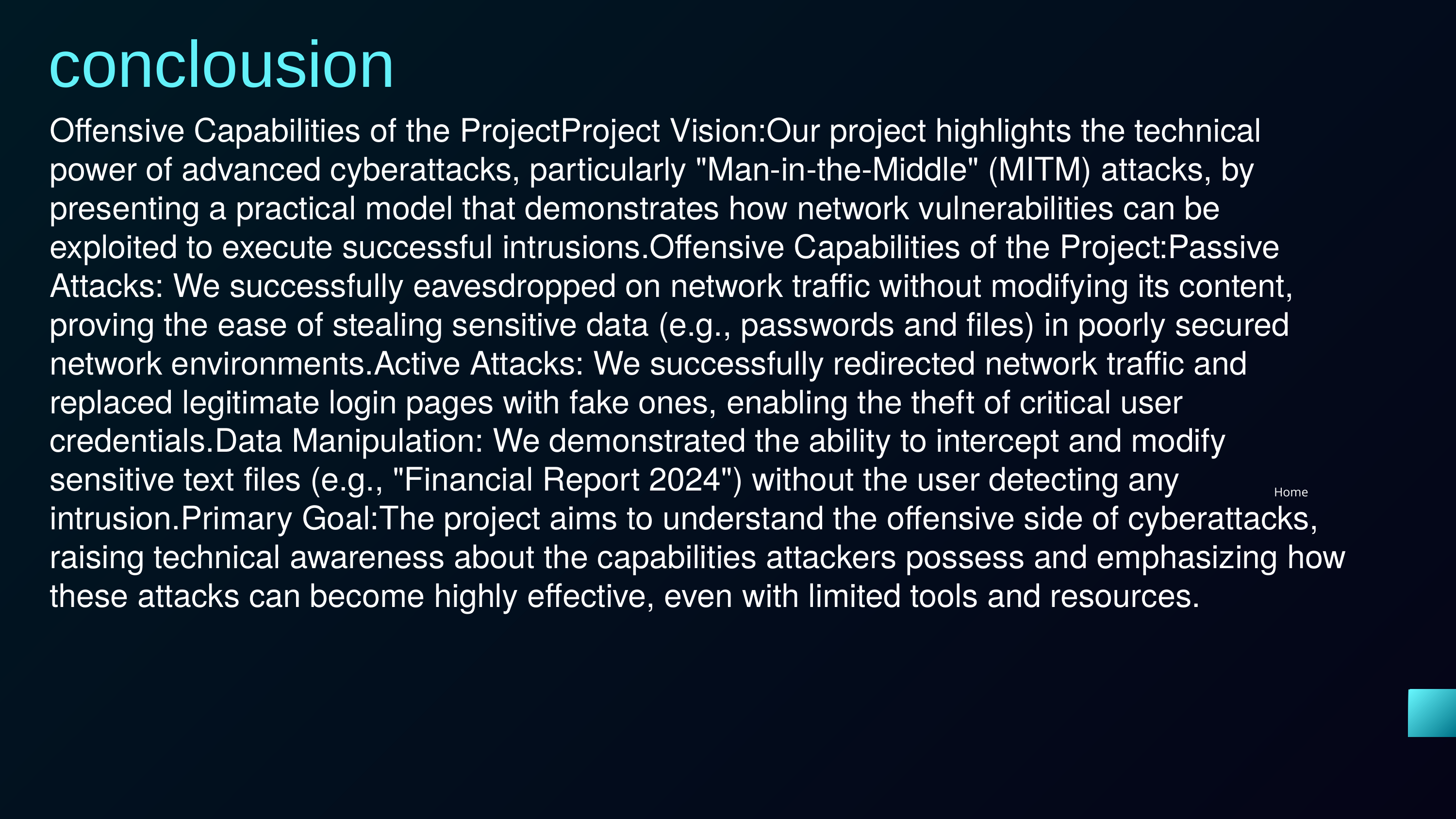

conclousion
Offensive Capabilities of the ProjectProject Vision:Our project highlights the technical power of advanced cyberattacks, particularly "Man-in-the-Middle" (MITM) attacks, by presenting a practical model that demonstrates how network vulnerabilities can be exploited to execute successful intrusions.Offensive Capabilities of the Project:Passive Attacks: We successfully eavesdropped on network traffic without modifying its content, proving the ease of stealing sensitive data (e.g., passwords and files) in poorly secured network environments.Active Attacks: We successfully redirected network traffic and replaced legitimate login pages with fake ones, enabling the theft of critical user credentials.Data Manipulation: We demonstrated the ability to intercept and modify sensitive text files (e.g., "Financial Report 2024") without the user detecting any intrusion.Primary Goal:The project aims to understand the offensive side of cyberattacks, raising technical awareness about the capabilities attackers possess and emphasizing how these attacks can become highly effective, even with limited tools and resources.
Home